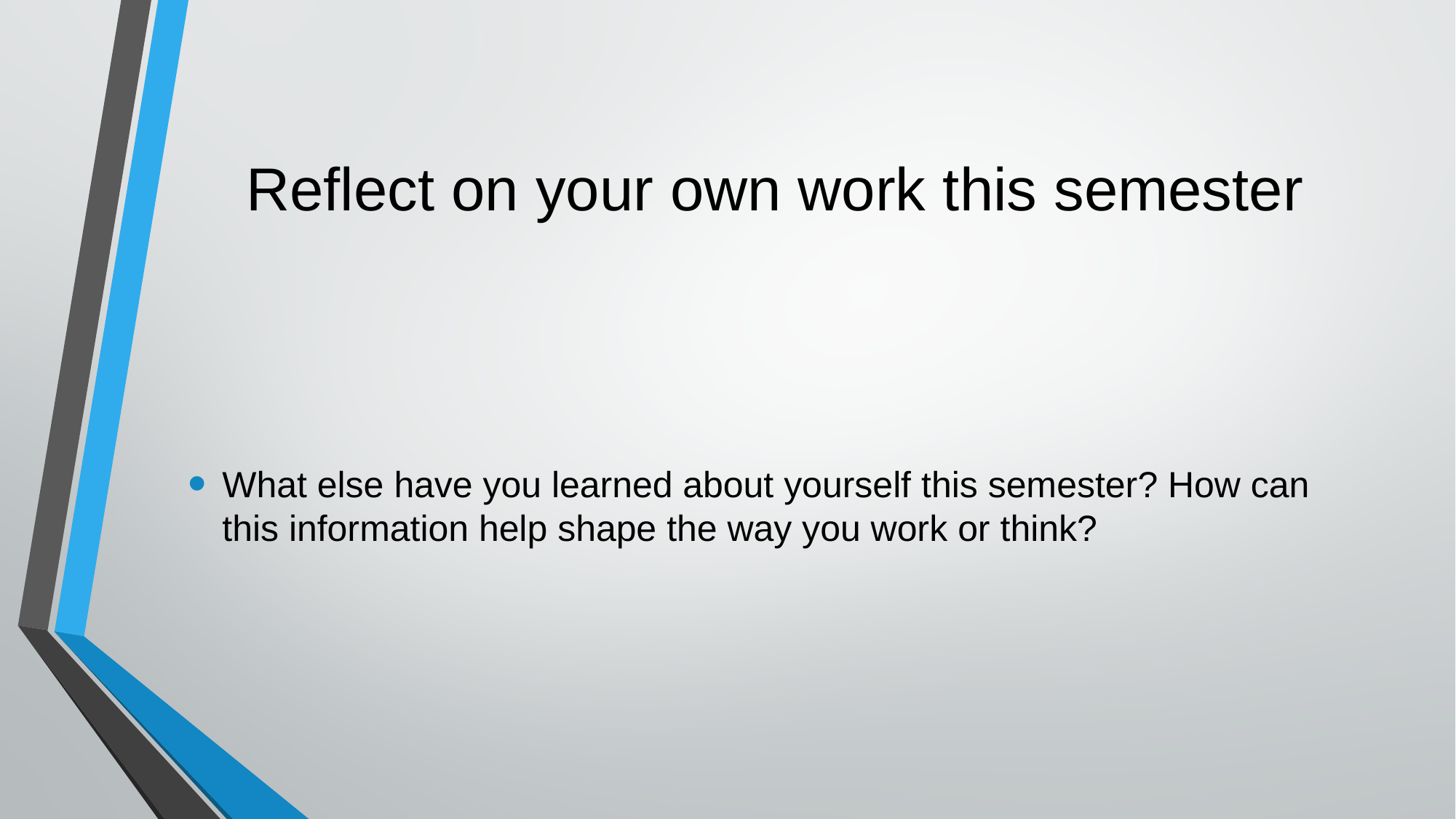

# Reflect on your own work this semester
What else have you learned about yourself this semester? How can this information help shape the way you work or think?